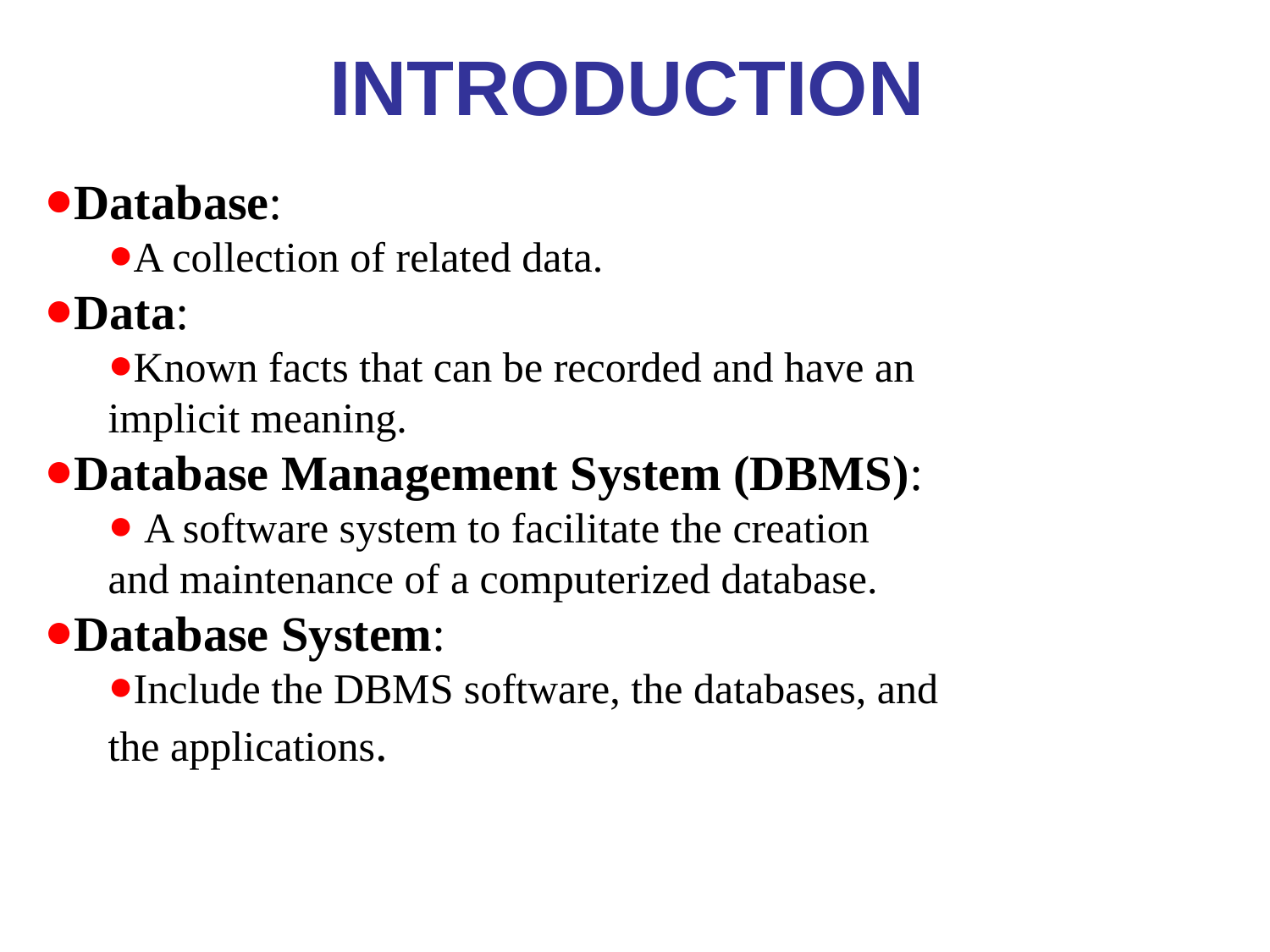

# Introduction
Database:
A collection of related data.
Data:
Known facts that can be recorded and have an implicit meaning.
Database Management System (DBMS):
 A software system to facilitate the creation and maintenance of a computerized database.
Database System:
Include the DBMS software, the databases, and the applications.
Users
Application

DBMS

Database
*